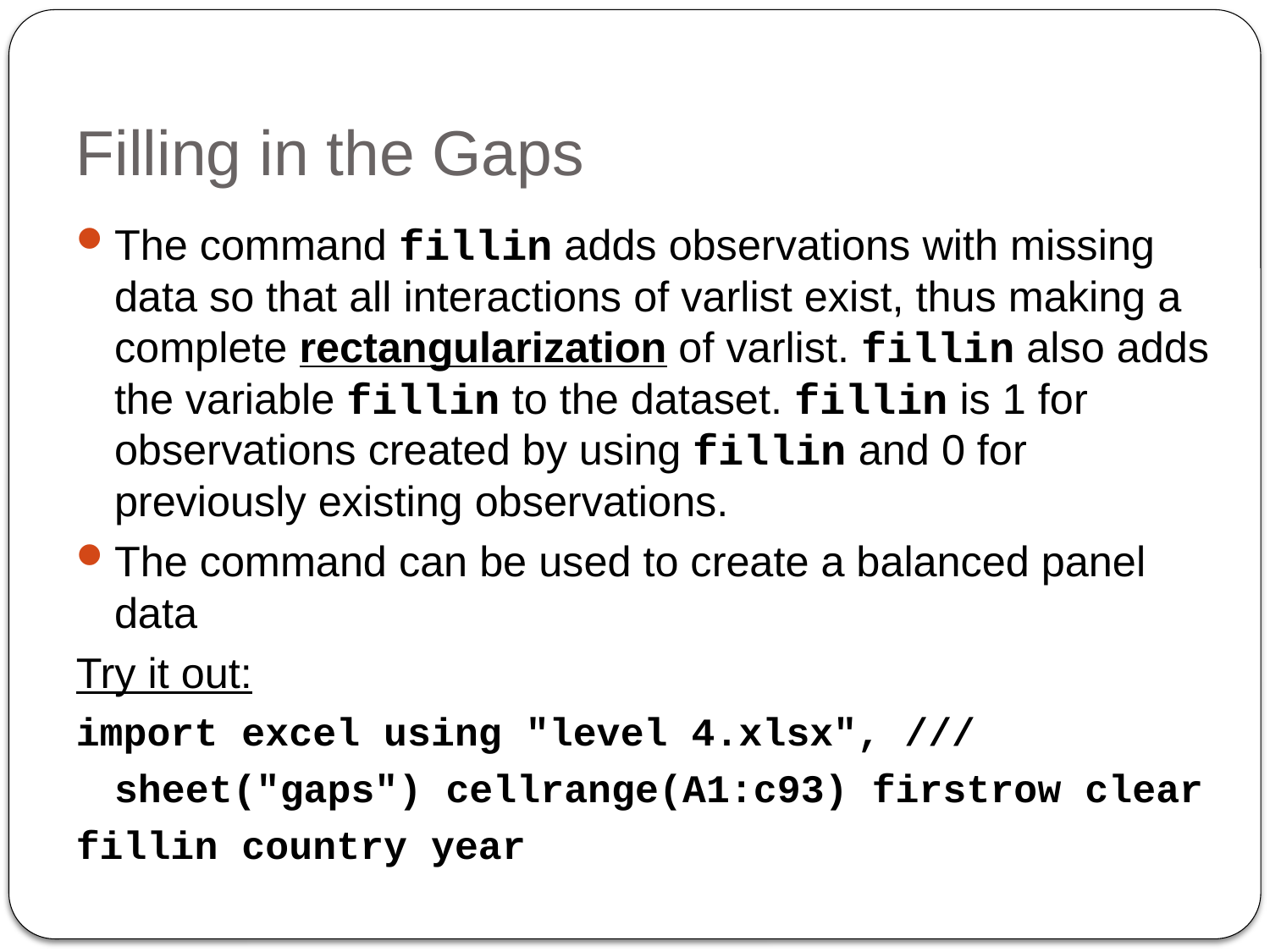

# Filling in the Gaps
The command fillin adds observations with missing data so that all interactions of varlist exist, thus making a complete rectangularization of varlist. fillin also adds the variable fillin to the dataset. fillin is 1 for observations created by using fillin and 0 for previously existing observations.
The command can be used to create a balanced panel data
Try it out:
import excel using "level 4.xlsx", ///
	sheet("gaps") cellrange(A1:c93) firstrow clear
fillin country year